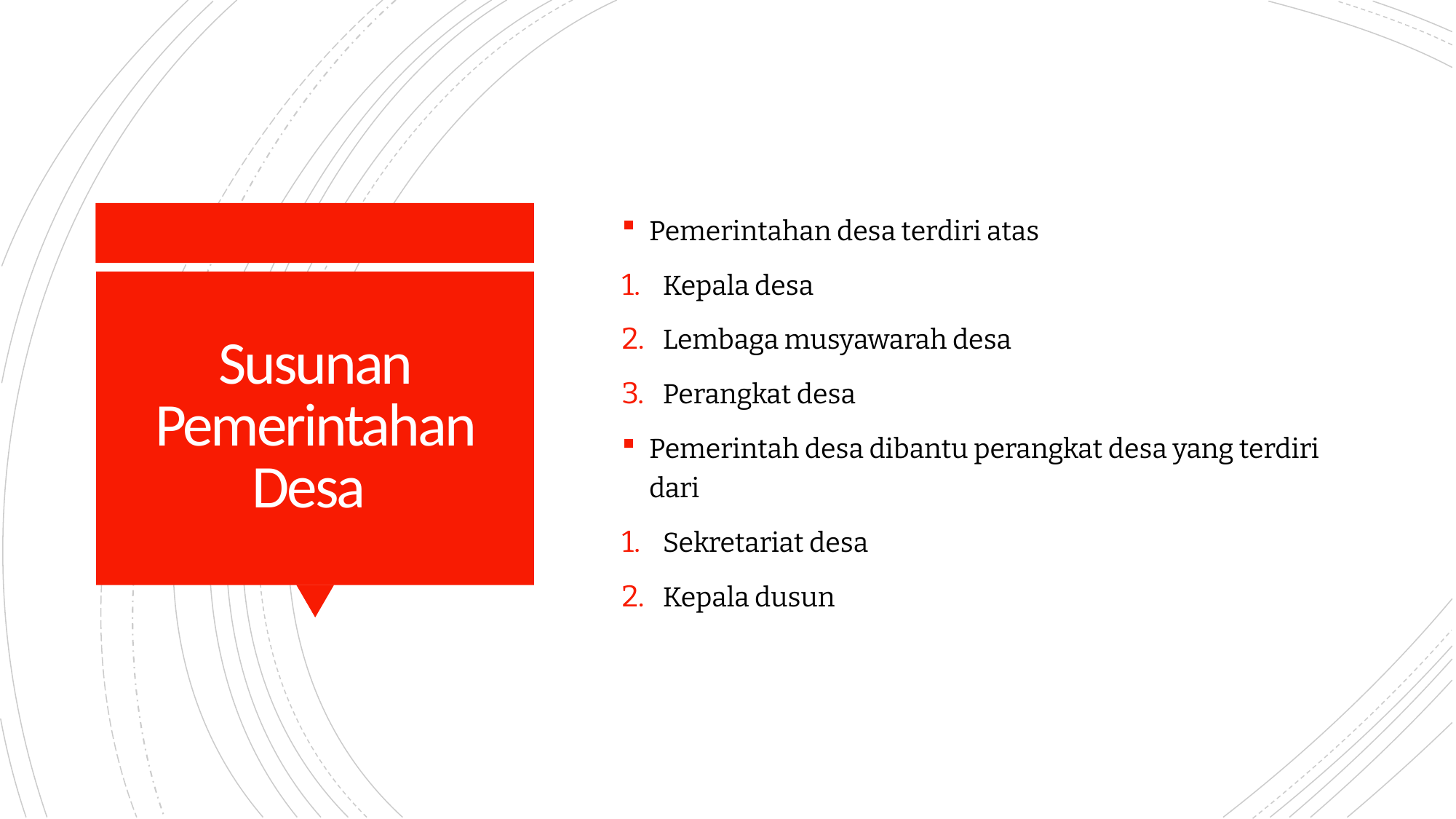

Pemerintahan desa terdiri atas
Kepala desa
Lembaga musyawarah desa
Perangkat desa
Pemerintah desa dibantu perangkat desa yang terdiri dari
Sekretariat desa
Kepala dusun
# Susunan Pemerintahan Desa